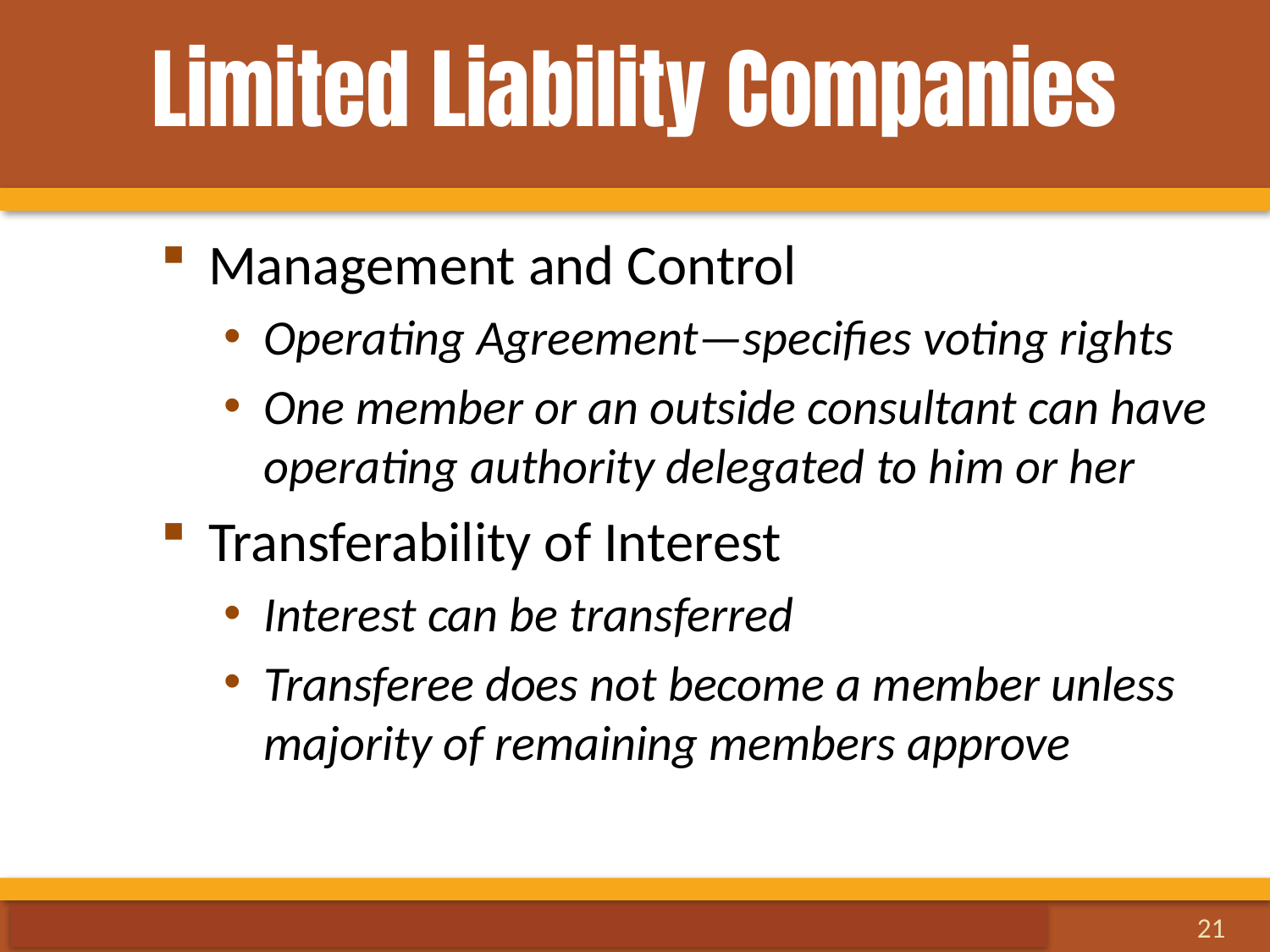

# Limited Liability Companies
Management and Control
Operating Agreement—specifies voting rights
One member or an outside consultant can have operating authority delegated to him or her
Transferability of Interest
Interest can be transferred
Transferee does not become a member unless majority of remaining members approve
20-21
21